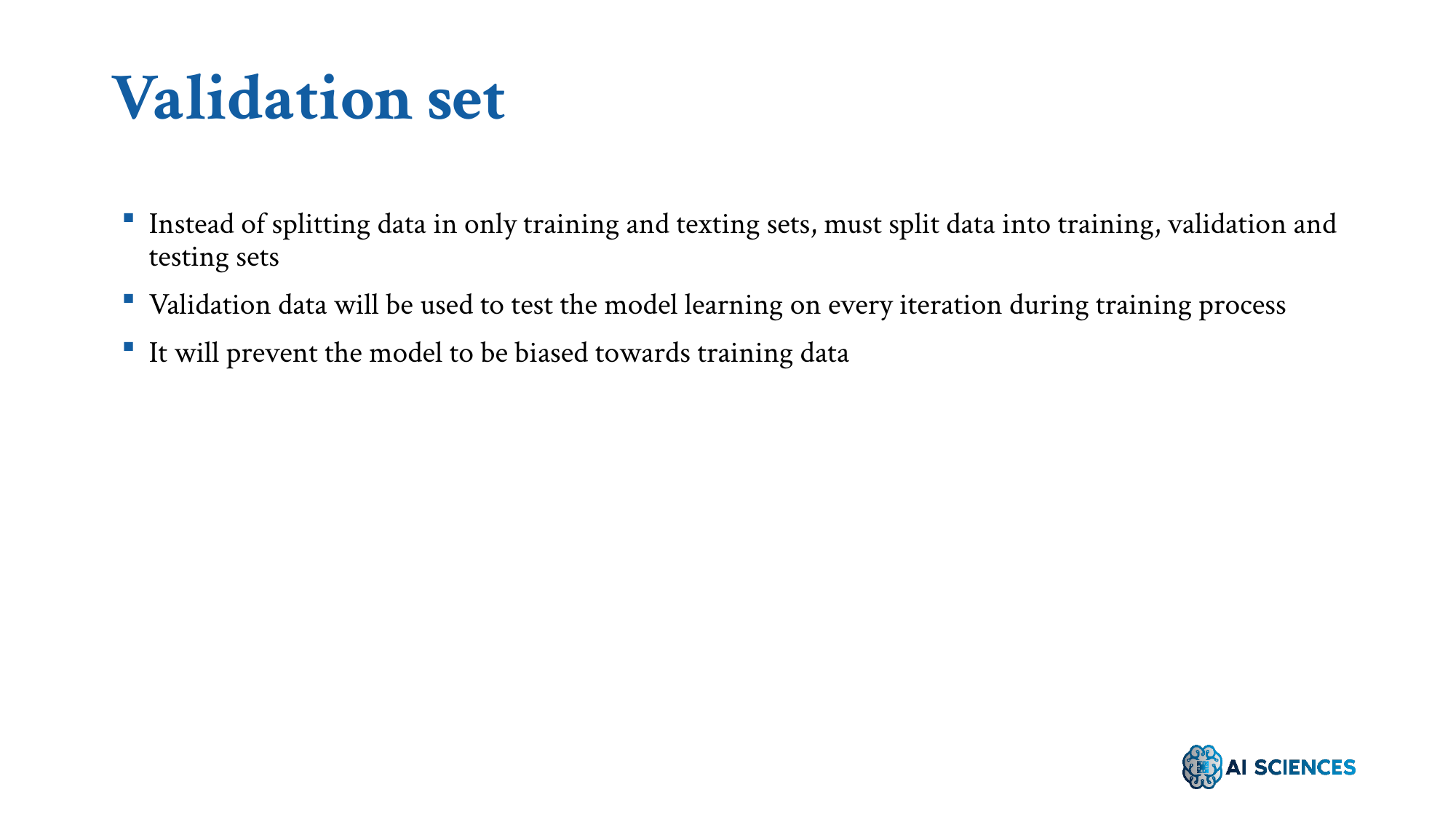

# Validation set
Instead of splitting data in only training and texting sets, must split data into training, validation and testing sets
Validation data will be used to test the model learning on every iteration during training process
It will prevent the model to be biased towards training data